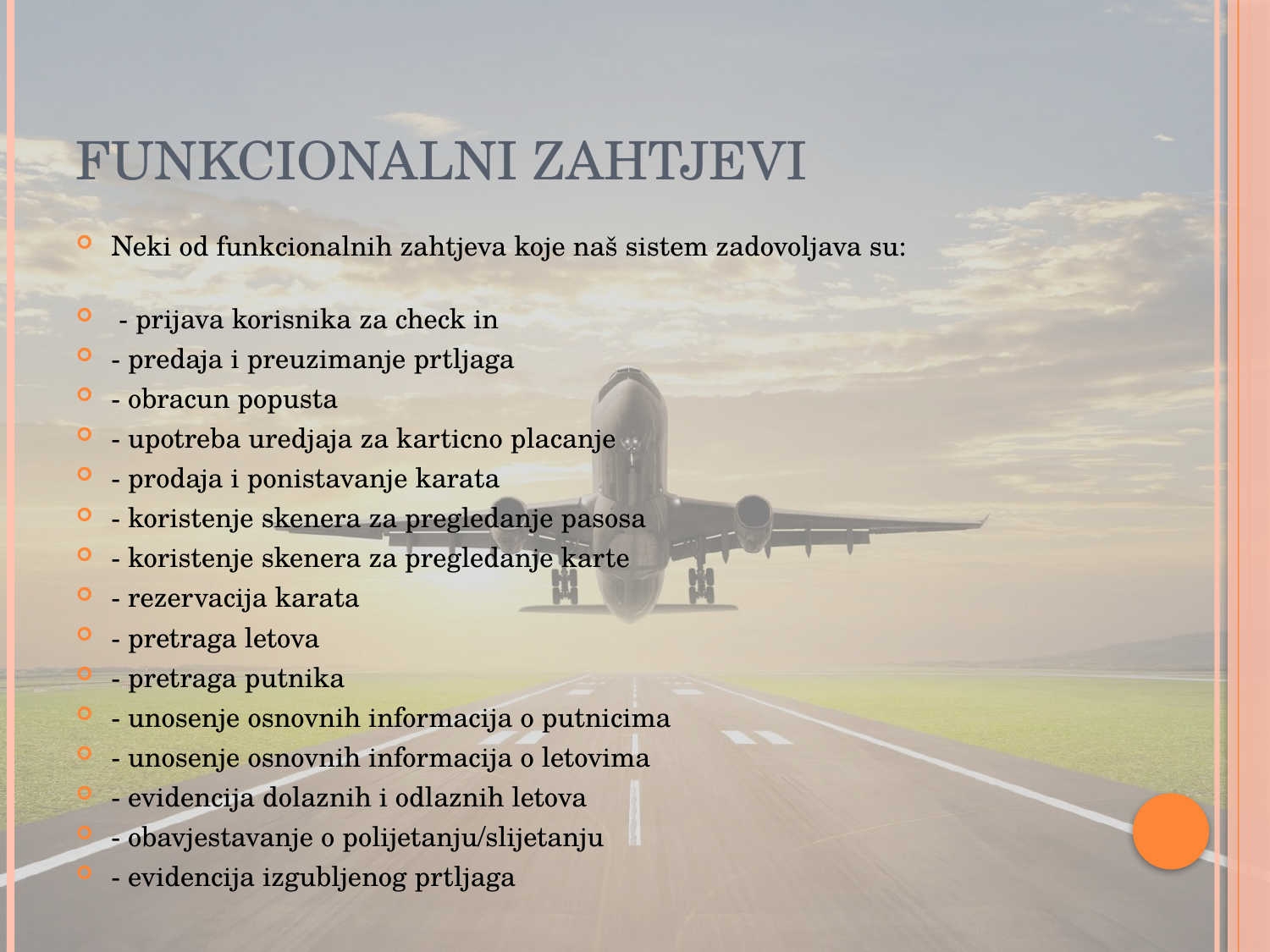

# Funkcionalni zahtjevi
Neki od funkcionalnih zahtjeva koje naš sistem zadovoljava su:
 - prijava korisnika za check in
- predaja i preuzimanje prtljaga
- obracun popusta
- upotreba uredjaja za karticno placanje
- prodaja i ponistavanje karata
- koristenje skenera za pregledanje pasosa
- koristenje skenera za pregledanje karte
- rezervacija karata
- pretraga letova
- pretraga putnika
- unosenje osnovnih informacija o putnicima
- unosenje osnovnih informacija o letovima
- evidencija dolaznih i odlaznih letova
- obavjestavanje o polijetanju/slijetanju
- evidencija izgubljenog prtljaga